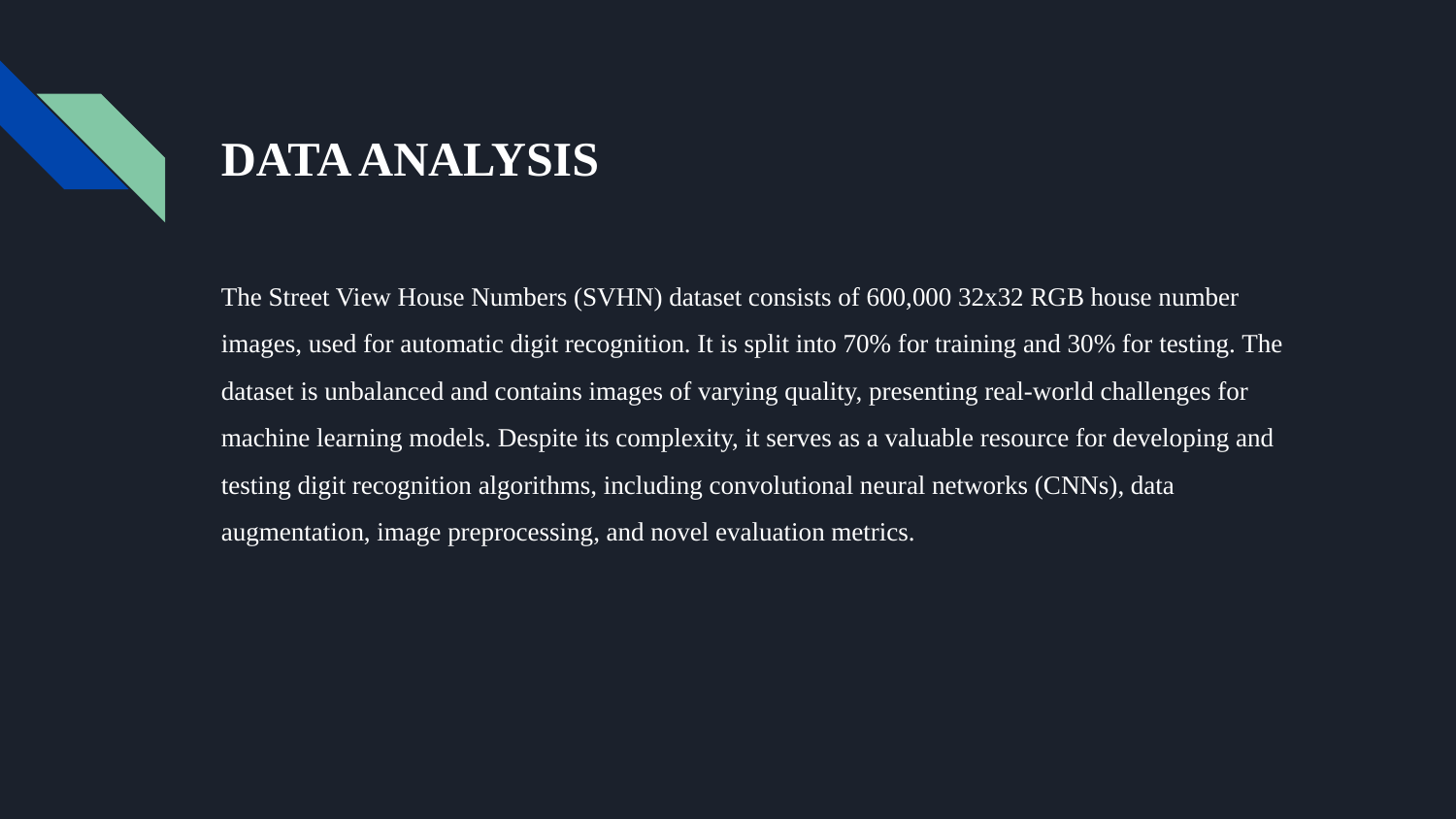

# DATA ANALYSIS
The Street View House Numbers (SVHN) dataset consists of 600,000 32x32 RGB house number images, used for automatic digit recognition. It is split into 70% for training and 30% for testing. The dataset is unbalanced and contains images of varying quality, presenting real-world challenges for machine learning models. Despite its complexity, it serves as a valuable resource for developing and testing digit recognition algorithms, including convolutional neural networks (CNNs), data augmentation, image preprocessing, and novel evaluation metrics.